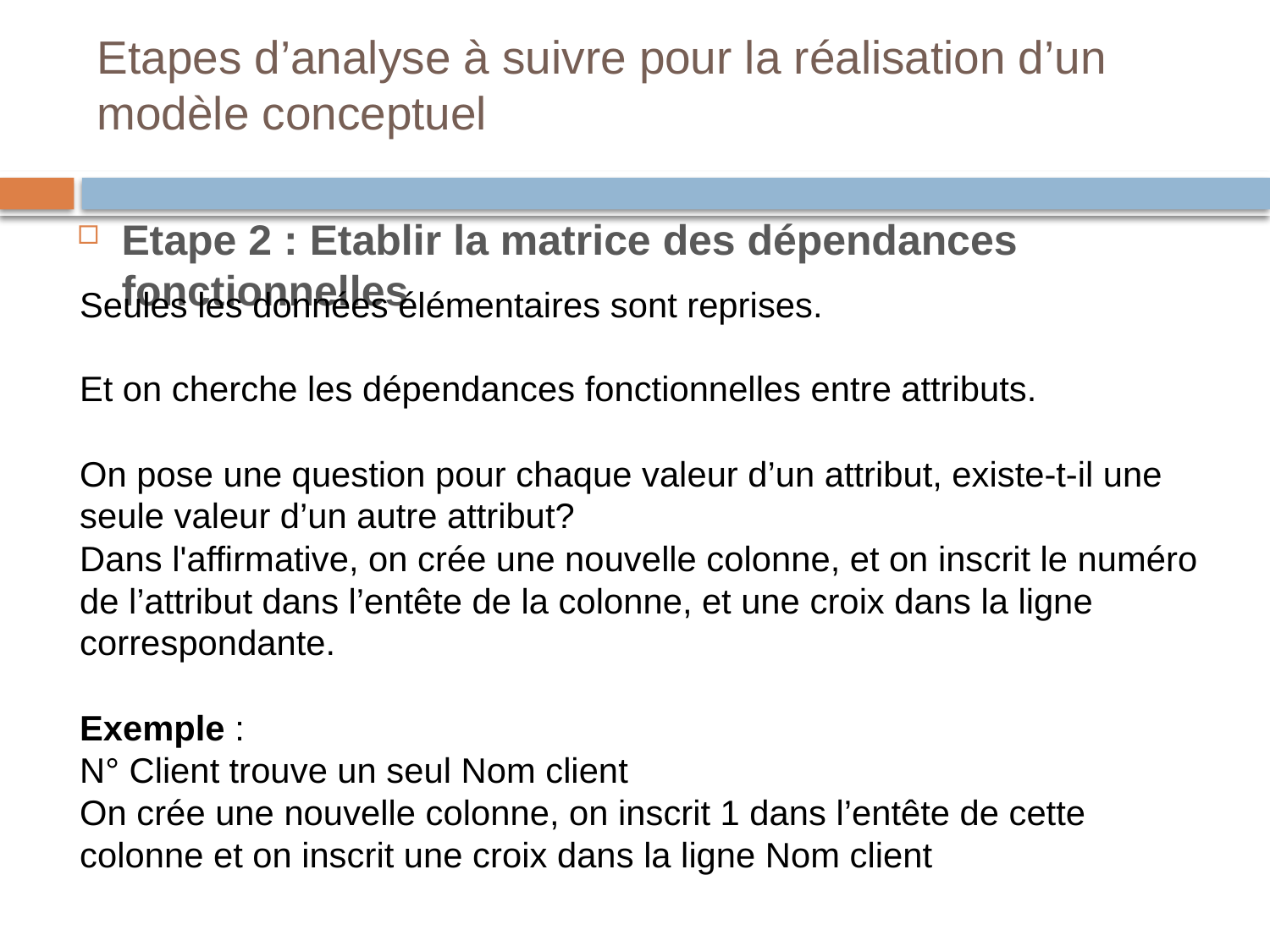

# Etapes d’analyse à suivre pour la réalisation d’un modèle conceptuel
Etape 2 : Etablir la matrice des dépendances fonctionnelles
Seules les données élémentaires sont reprises.

Et on cherche les dépendances fonctionnelles entre attributs.

On pose une question pour chaque valeur d’un attribut, existe-t-il une seule valeur d’un autre attribut?
Dans l'affirmative, on crée une nouvelle colonne, et on inscrit le numéro de l’attribut dans l’entête de la colonne, et une croix dans la ligne correspondante.

Exemple :
N° Client trouve un seul Nom client
On crée une nouvelle colonne, on inscrit 1 dans l’entête de cette colonne et on inscrit une croix dans la ligne Nom client